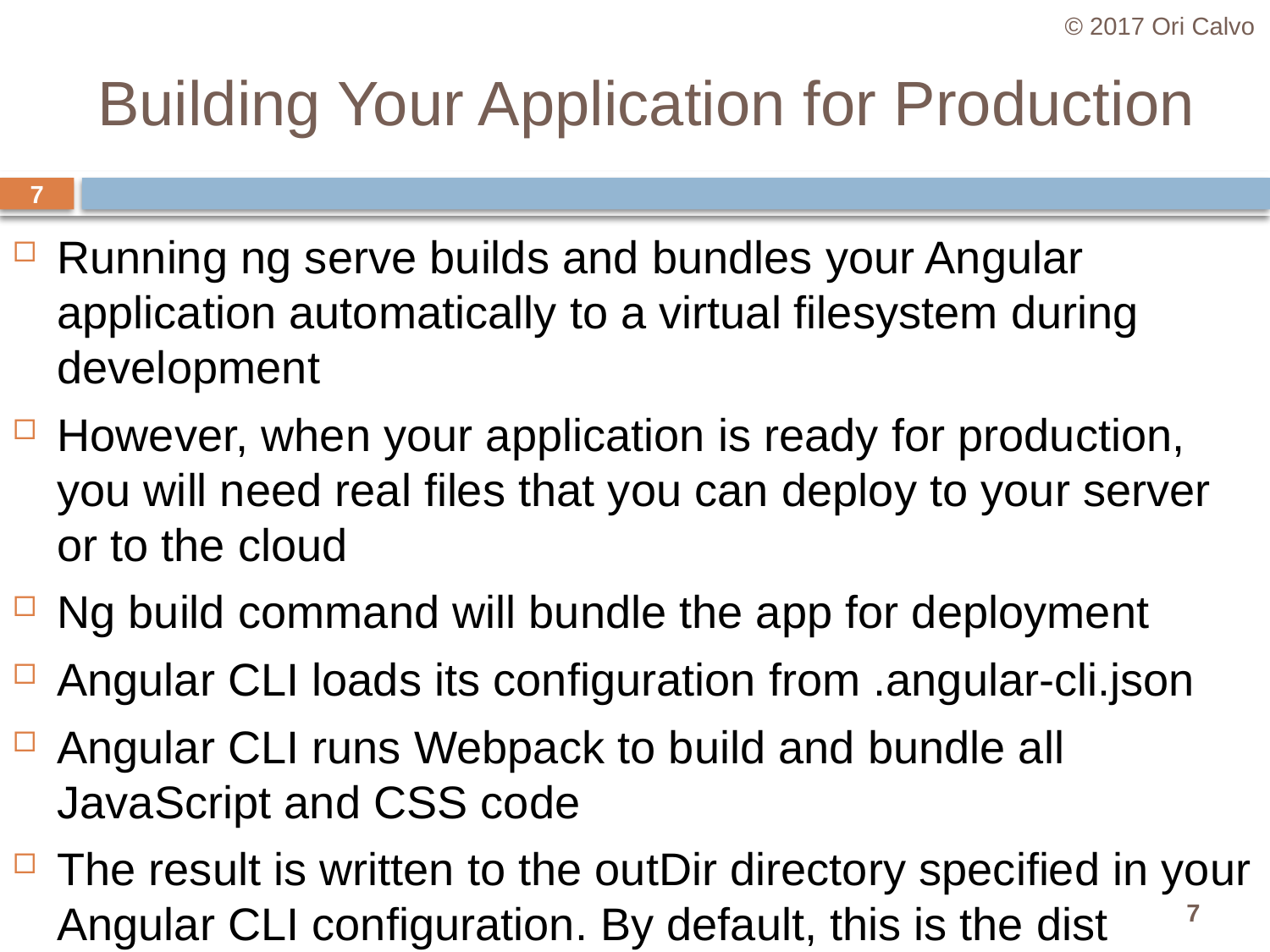

© 2017 Ori Calvo
# Building Your Application for Production
7
Running ng serve builds and bundles your Angular application automatically to a virtual filesystem during development
However, when your application is ready for production, you will need real files that you can deploy to your server or to the cloud
Ng build command will bundle the app for deployment
Angular CLI loads its configuration from .angular-cli.json
Angular CLI runs Webpack to build and bundle all JavaScript and CSS code
The result is written to the outDir directory specified in your Angular CLI configuration. By default, this is the dist directory